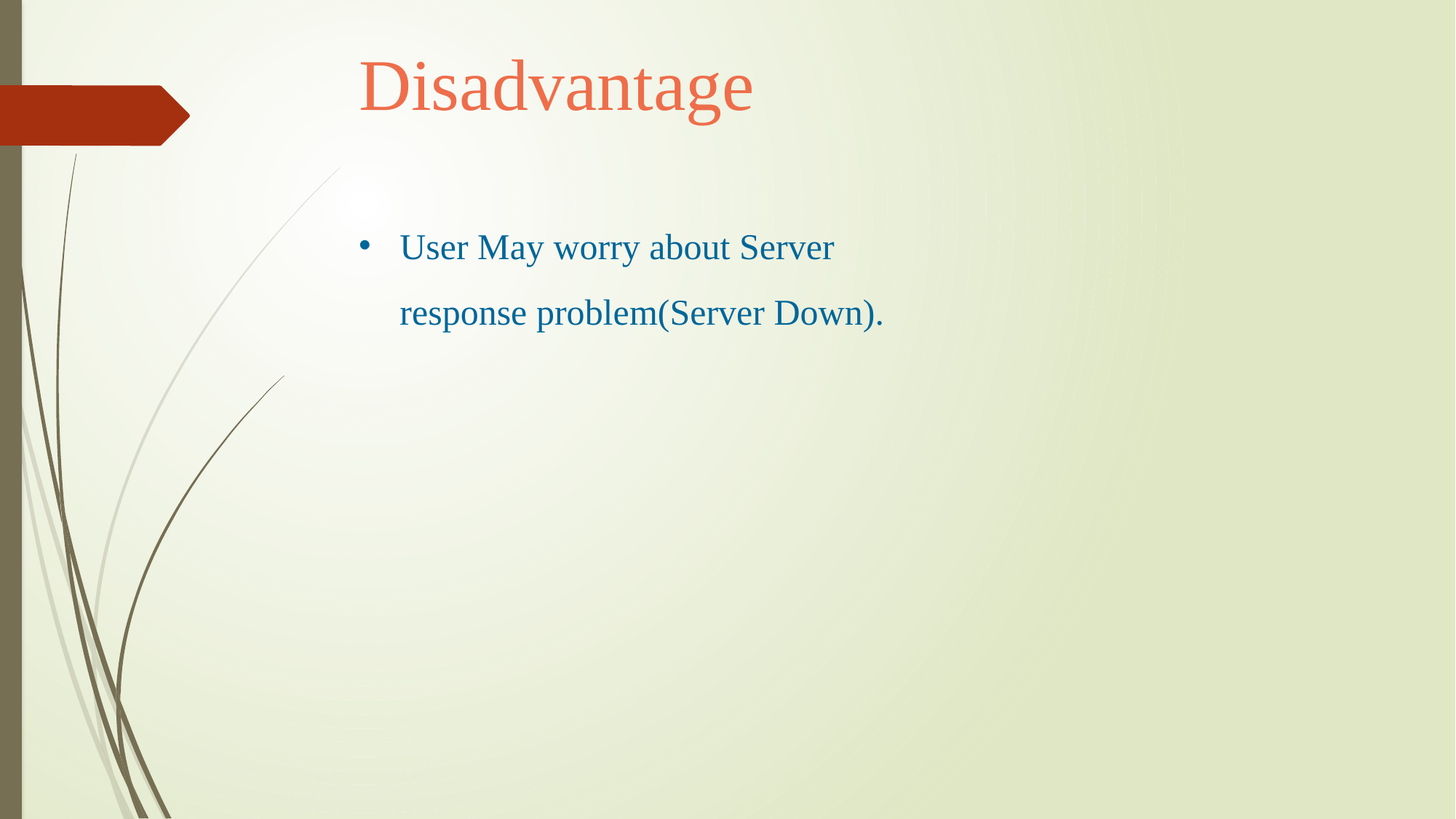

Disadvantage
User May worry about Server response problem(Server Down).